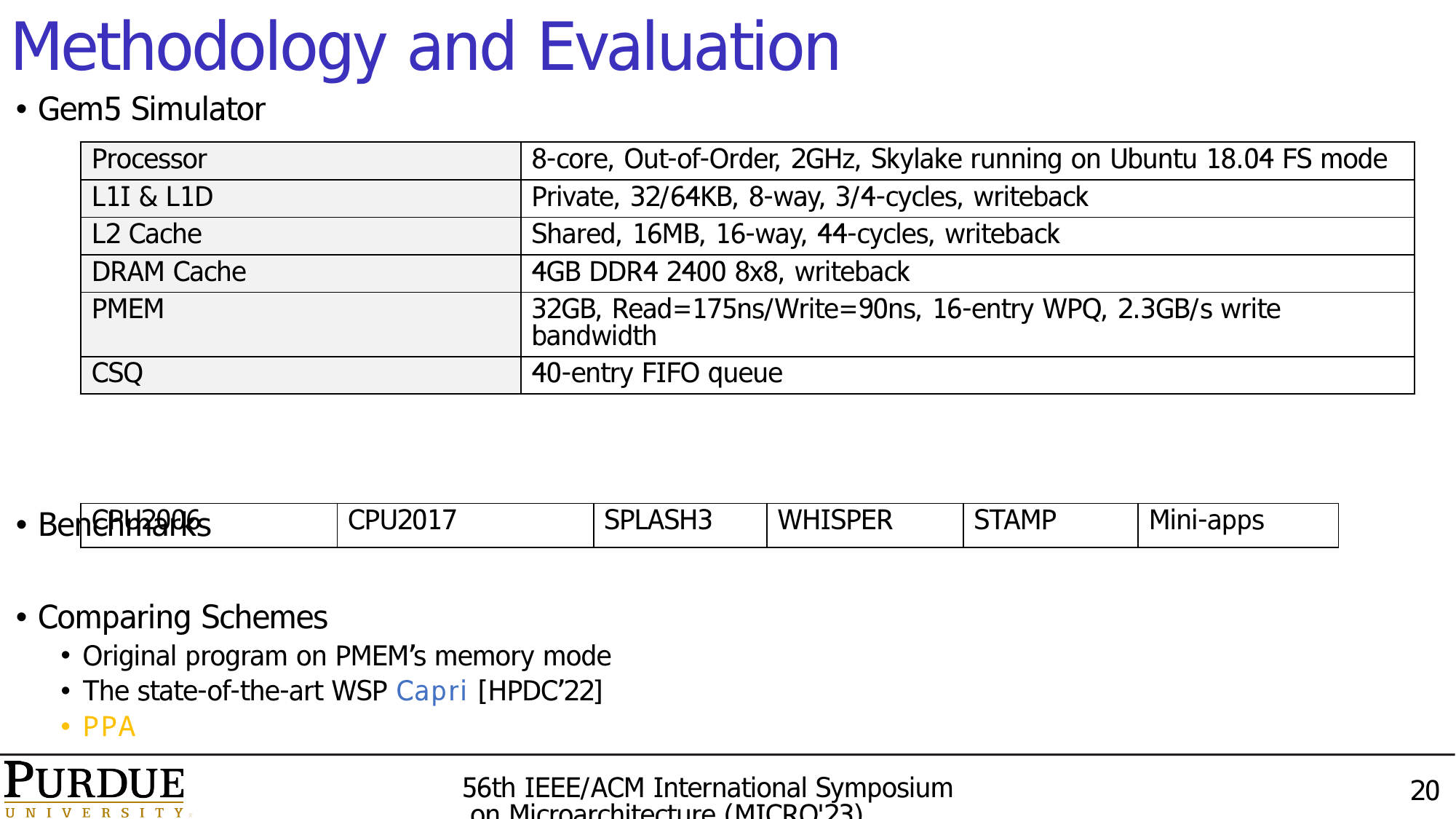

Methodology and Evaluation
Gem5 Simulator

Benchmarks

Comparing Schemes
Original program on PMEM’s memory mode
The state-of-the-art WSP Capri [HPDC’22]
PPA
| Processor | 8-core, Out-of-Order, 2GHz, Skylake running on Ubuntu 18.04 FS mode |
| --- | --- |
| L1I & L1D | Private, 32/64KB, 8-way, 3/4-cycles, writeback |
| L2 Cache | Shared, 16MB, 16-way, 44-cycles, writeback |
| DRAM Cache | 4GB DDR4 2400 8x8, writeback |
| PMEM | 32GB, Read=175ns/Write=90ns, 16-entry WPQ, 2.3GB/s write bandwidth |
| CSQ | 40-entry FIFO queue |
| CPU2006 | CPU2017 | SPLASH3 | WHISPER | STAMP | Mini-apps |
| --- | --- | --- | --- | --- | --- |
56th IEEE/ACM International Symposium on Microarchitecture (MICRO'23)
20